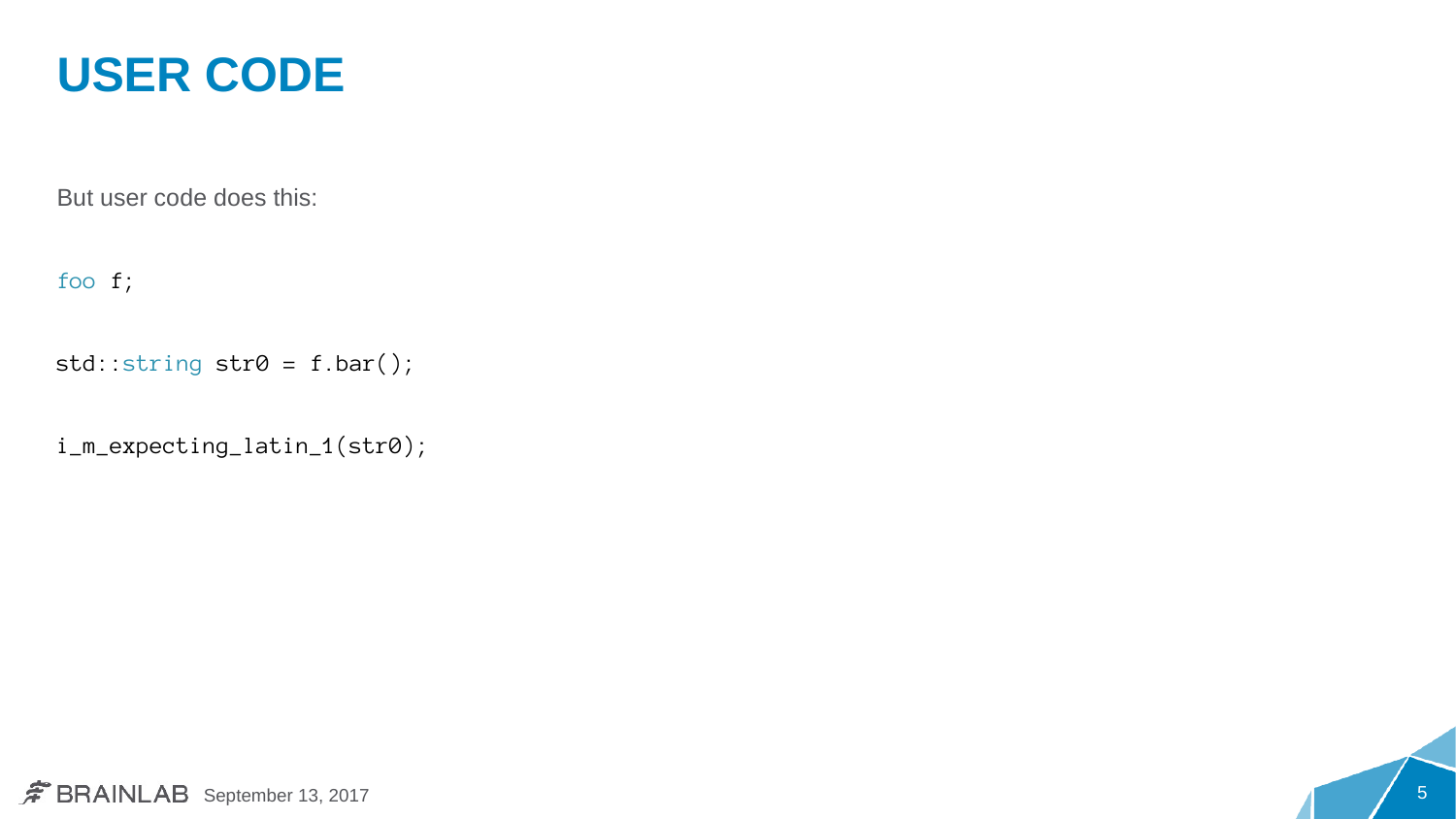

# User Code
But user code does this:

foo f;

std::string str0 = f.bar();

i_m_expecting_latin_1(str0);